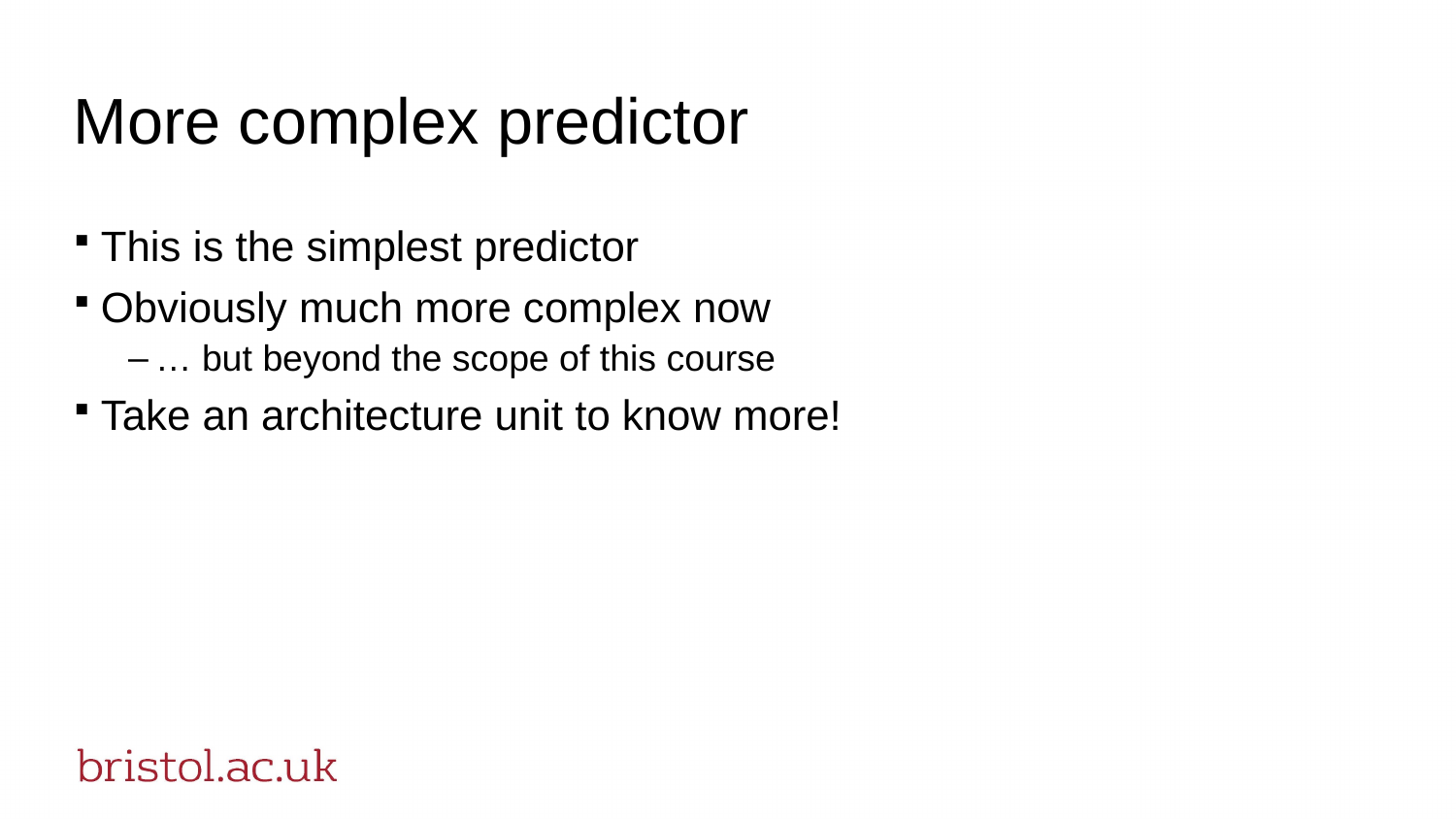

# More complex predictor
This is the simplest predictor
Obviously much more complex now
… but beyond the scope of this course
Take an architecture unit to know more!